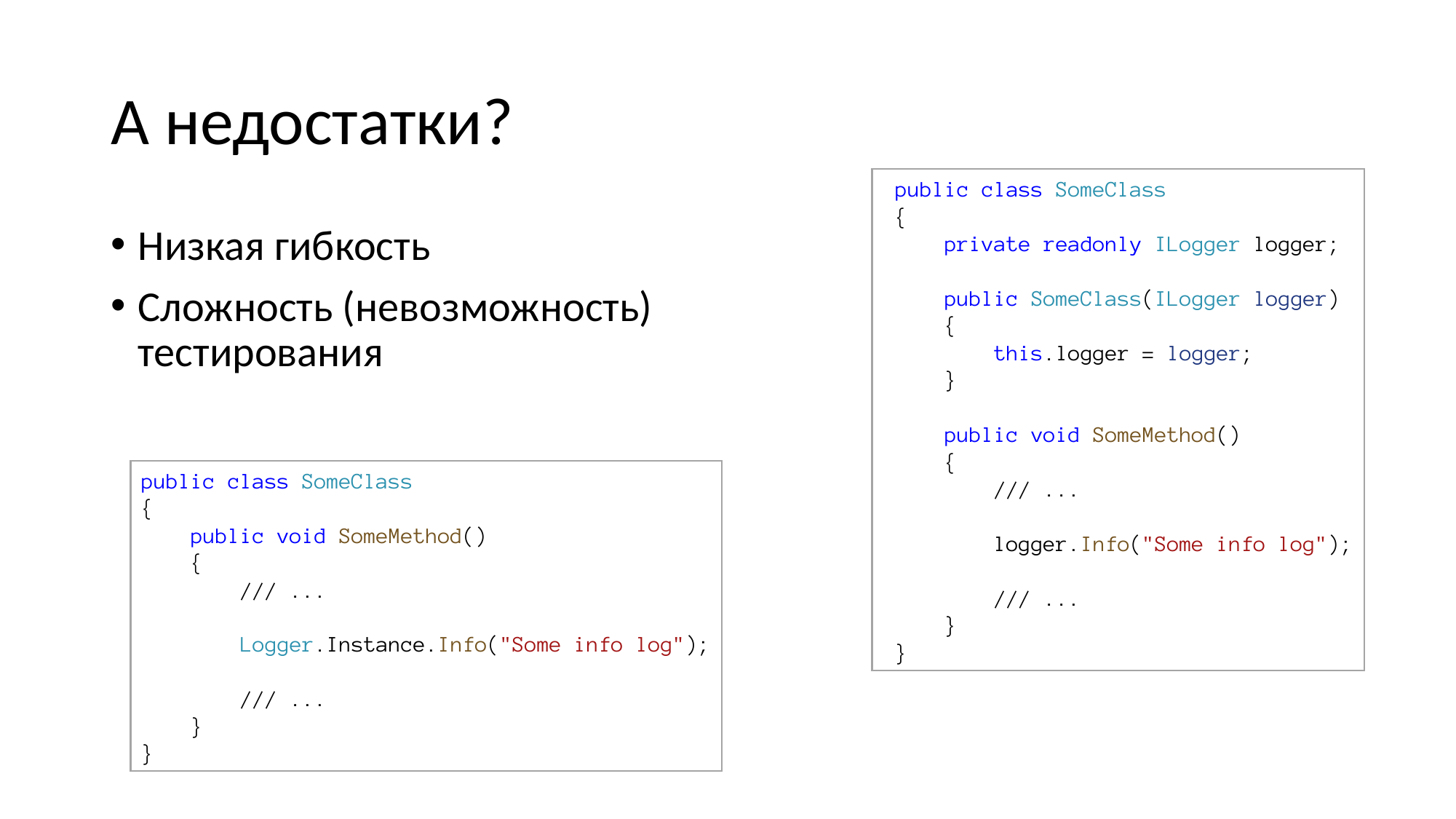

# А недостатки?
 public class SomeClass
 {
     private readonly ILogger logger;
     public SomeClass(ILogger logger)
     {
         this.logger = logger;
     }
     public void SomeMethod()
     {
         /// ...
         logger.Info("Some info log");
         /// ...
     }
 }
Низкая гибкость
Сложность (невозможность) тестирования
public class SomeClass 
{
    public void SomeMethod()
    {
        /// ...
        Logger.Instance.Info("Some info log");
        /// ...
    }
}